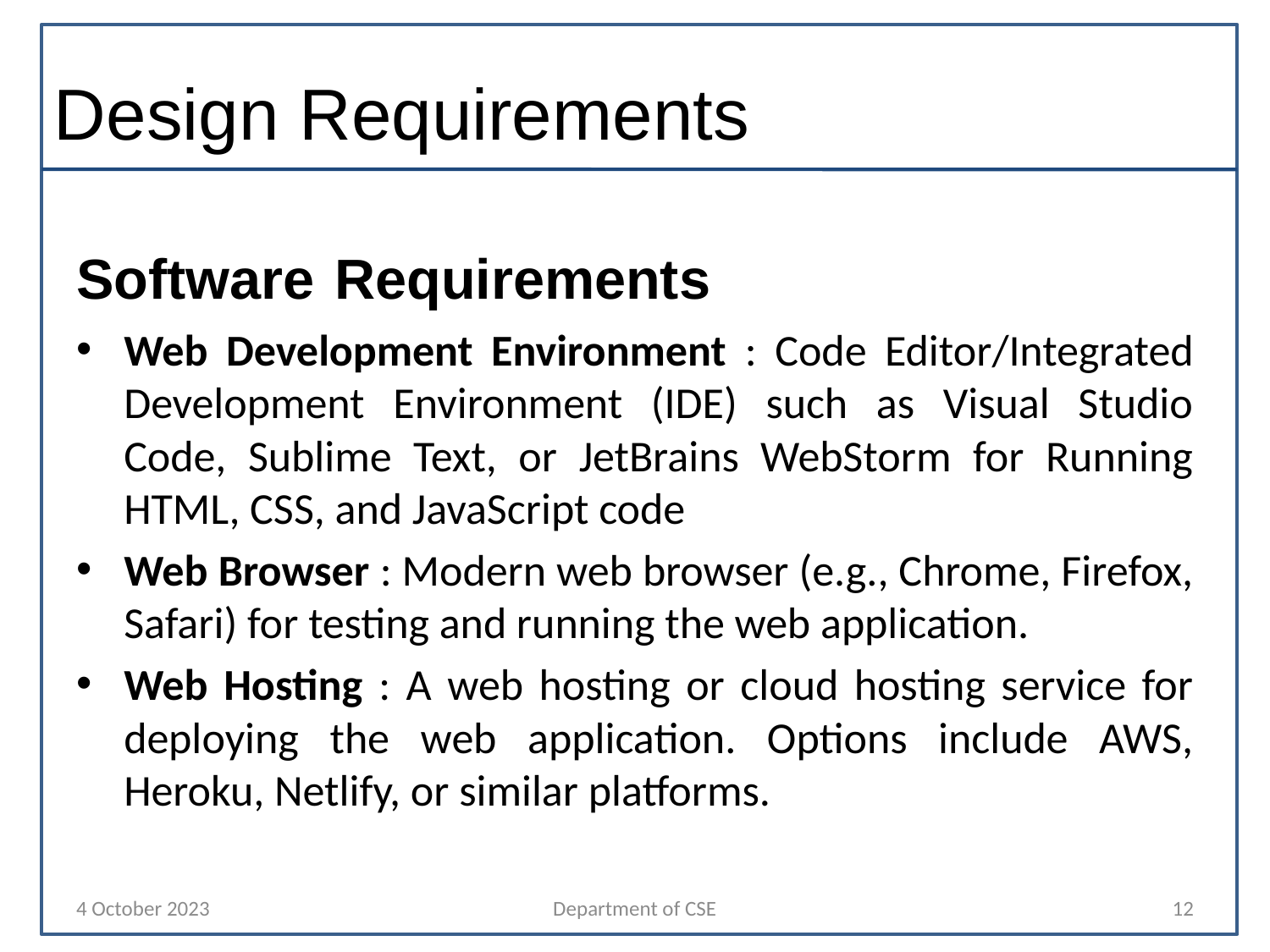

# Design Requirements
Software Requirements
Web Development Environment : Code Editor/Integrated Development Environment (IDE) such as Visual Studio Code, Sublime Text, or JetBrains WebStorm for Running HTML, CSS, and JavaScript code
Web Browser : Modern web browser (e.g., Chrome, Firefox, Safari) for testing and running the web application.
Web Hosting : A web hosting or cloud hosting service for deploying the web application. Options include AWS, Heroku, Netlify, or similar platforms.

4 October 2023
Department of CSE
12